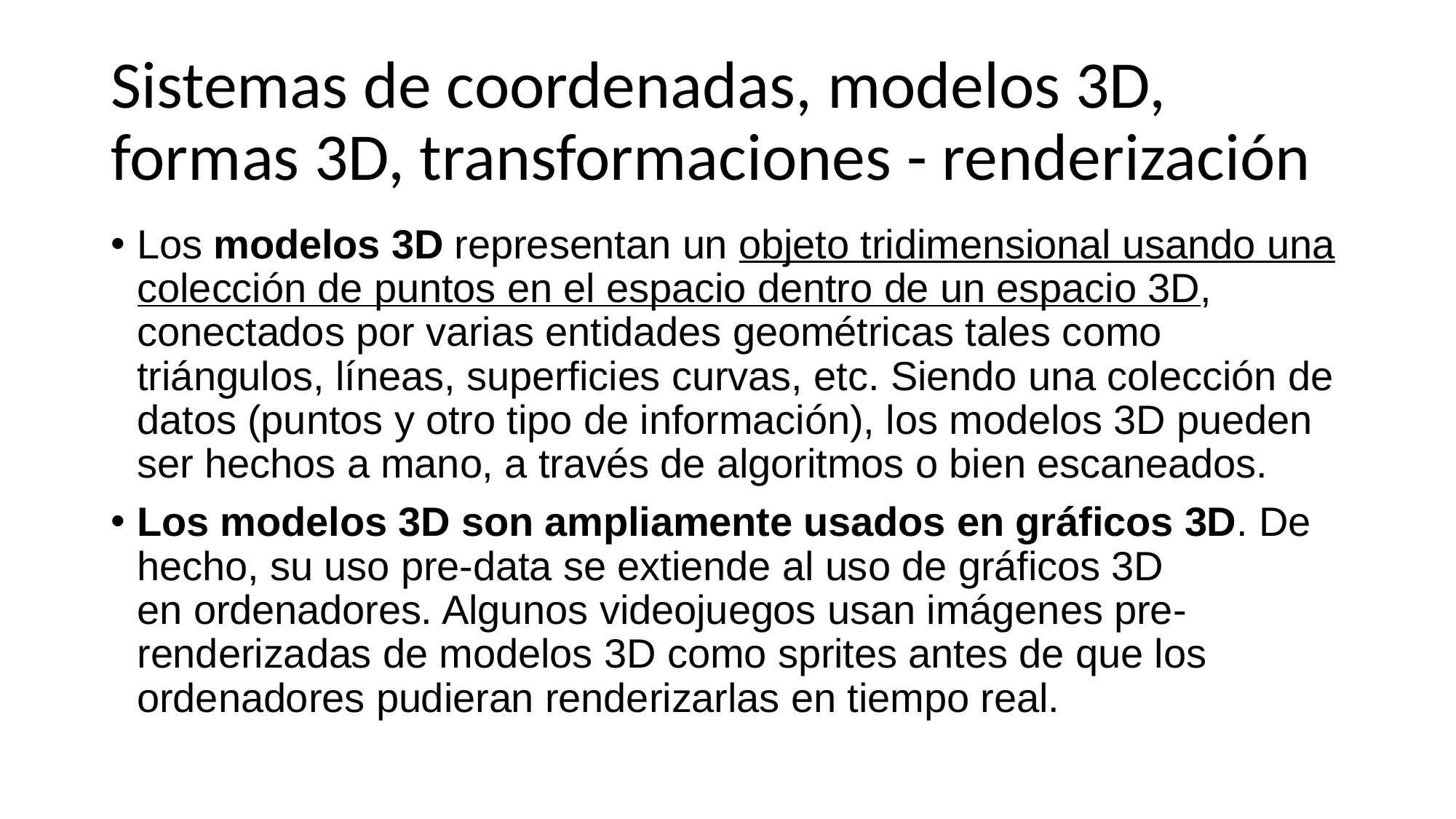

# Sistemas de coordenadas, modelos 3D, formas 3D, transformaciones - renderización
Los modelos 3D representan un objeto tridimensional usando una colección de puntos en el espacio dentro de un espacio 3D, conectados por varias entidades geométricas tales como triángulos, líneas, superficies curvas, etc. Siendo una colección de datos (puntos y otro tipo de información), los modelos 3D pueden ser hechos a mano, a través de algoritmos o bien escaneados.
Los modelos 3D son ampliamente usados en gráficos 3D. De hecho, su uso pre-data se extiende al uso de gráficos 3D en ordenadores. Algunos videojuegos usan imágenes pre-renderizadas de modelos 3D como sprites antes de que los ordenadores pudieran renderizarlas en tiempo real.